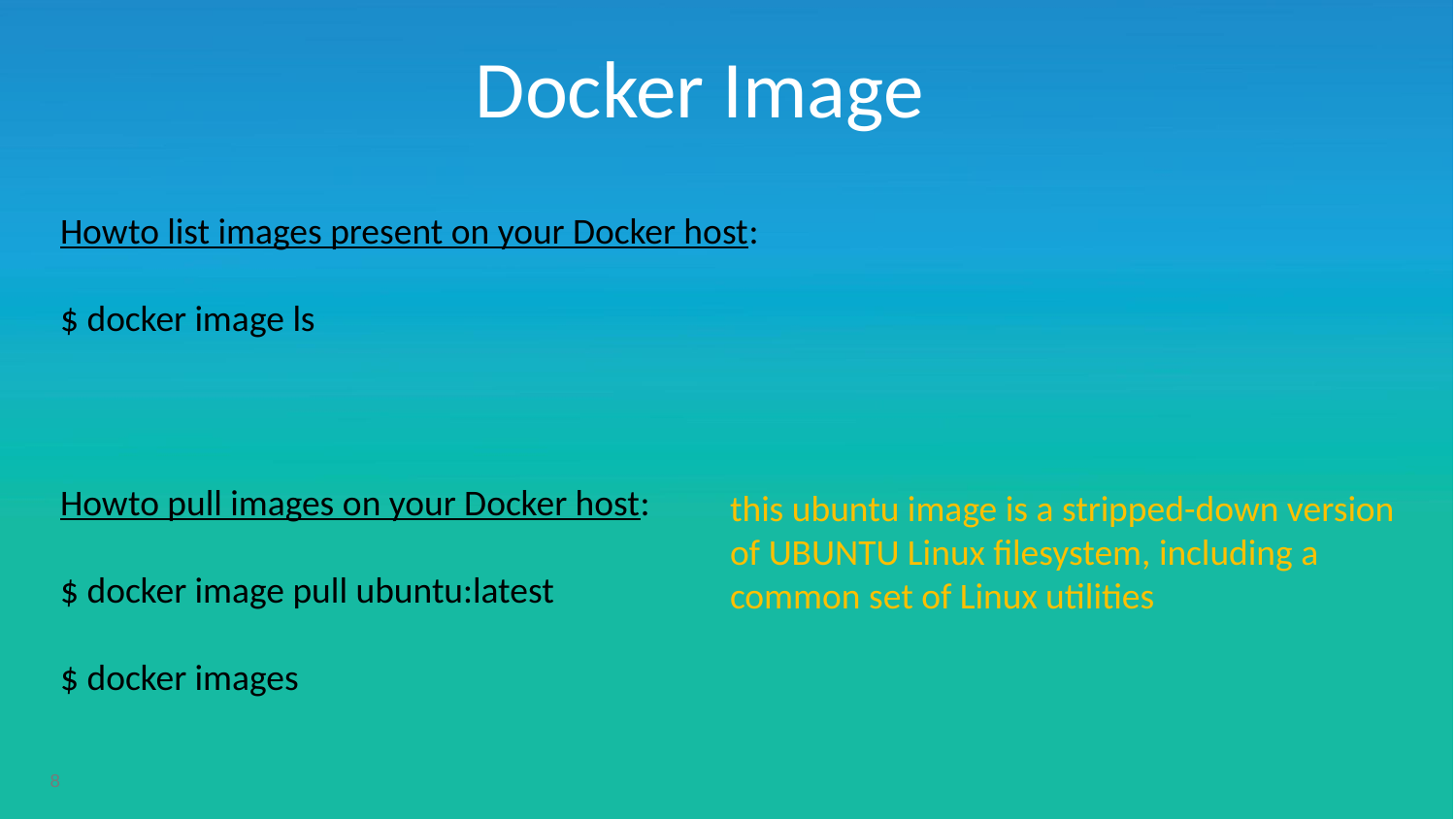

Docker Image
Howto list images present on your Docker host:

$ docker image ls
Howto pull images on your Docker host:

$ docker image pull ubuntu:latest

$ docker images
this ubuntu image is a stripped-down version of UBUNTU Linux filesystem, including a common set of Linux utilities
8